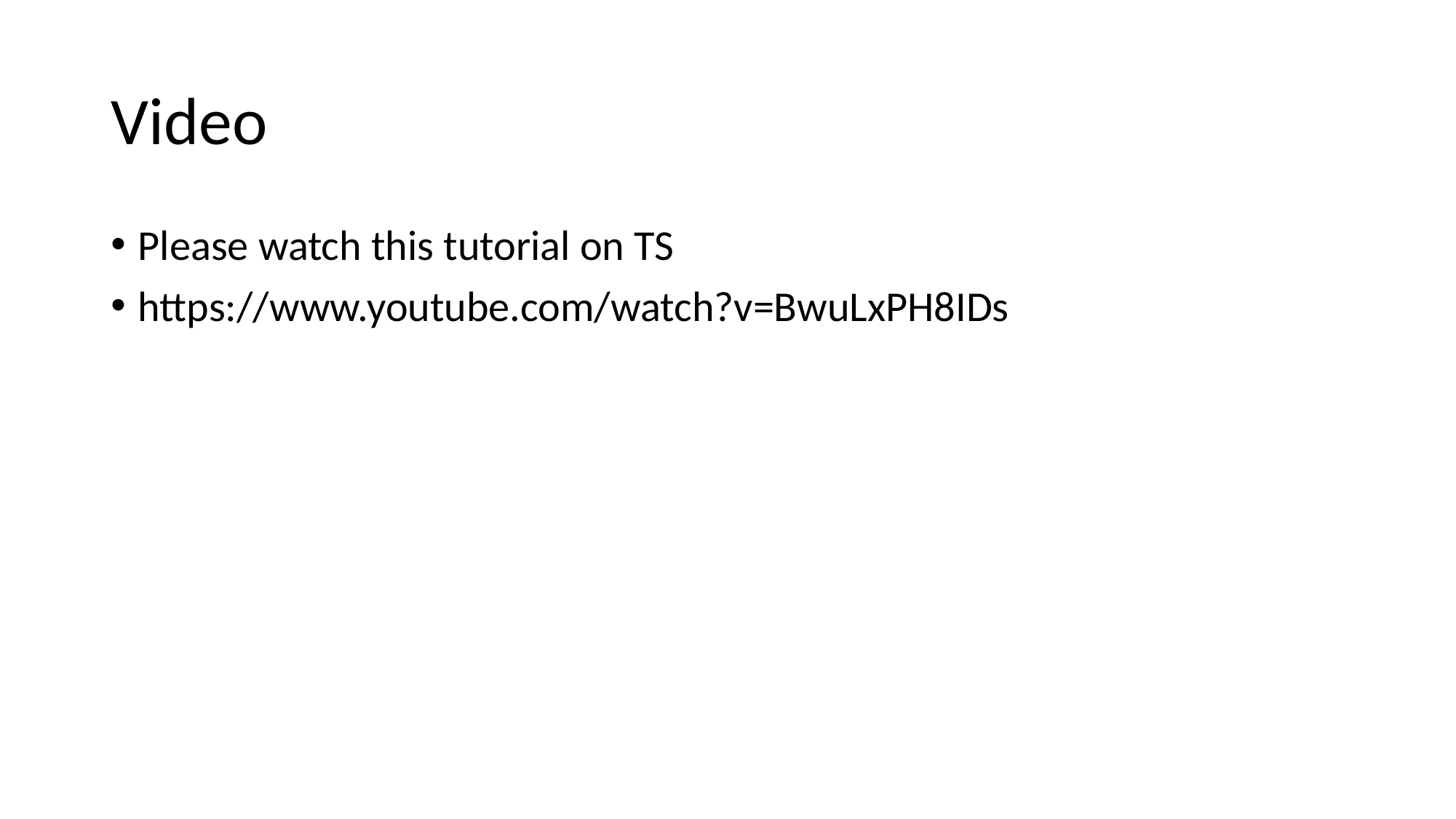

# Video
Please watch this tutorial on TS
https://www.youtube.com/watch?v=BwuLxPH8IDs